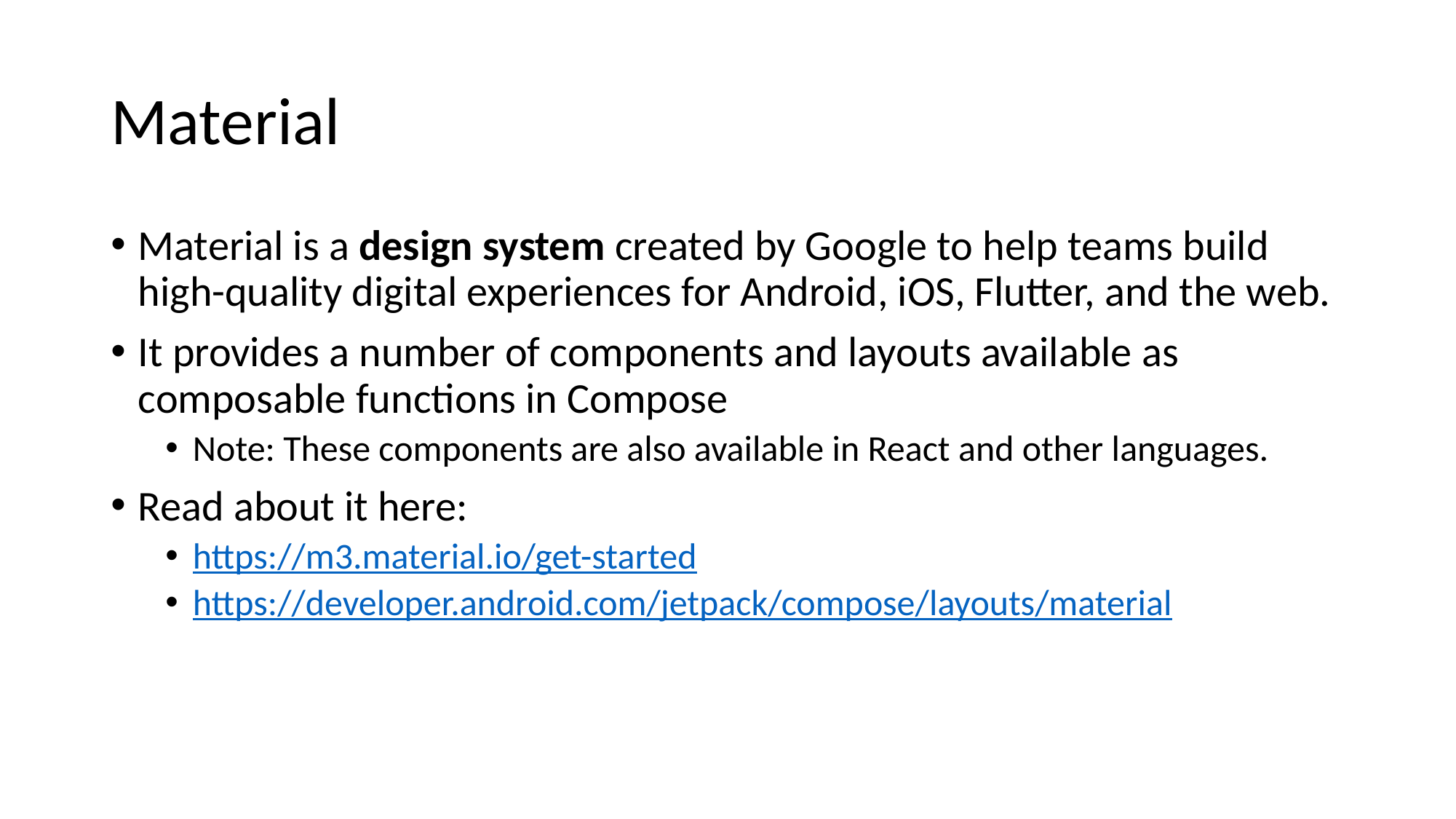

# Material
Material is a design system created by Google to help teams build high-quality digital experiences for Android, iOS, Flutter, and the web.
It provides a number of components and layouts available as composable functions in Compose
Note: These components are also available in React and other languages.
Read about it here:
https://m3.material.io/get-started
https://developer.android.com/jetpack/compose/layouts/material